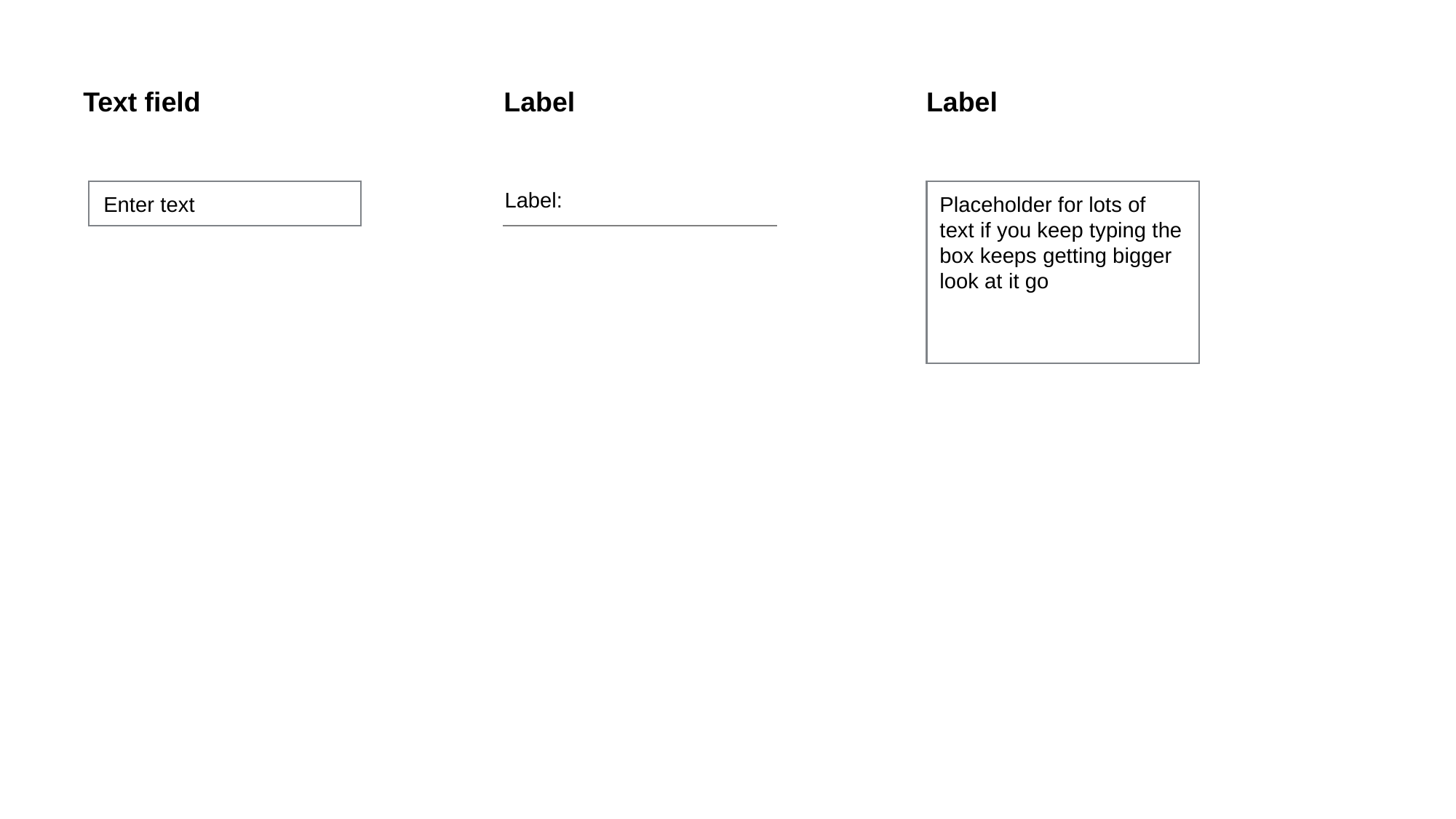

Text field
Label
Label

Enter text
Label:

Placeholder for lots of text if you keep typing the box keeps getting bigger look at it go